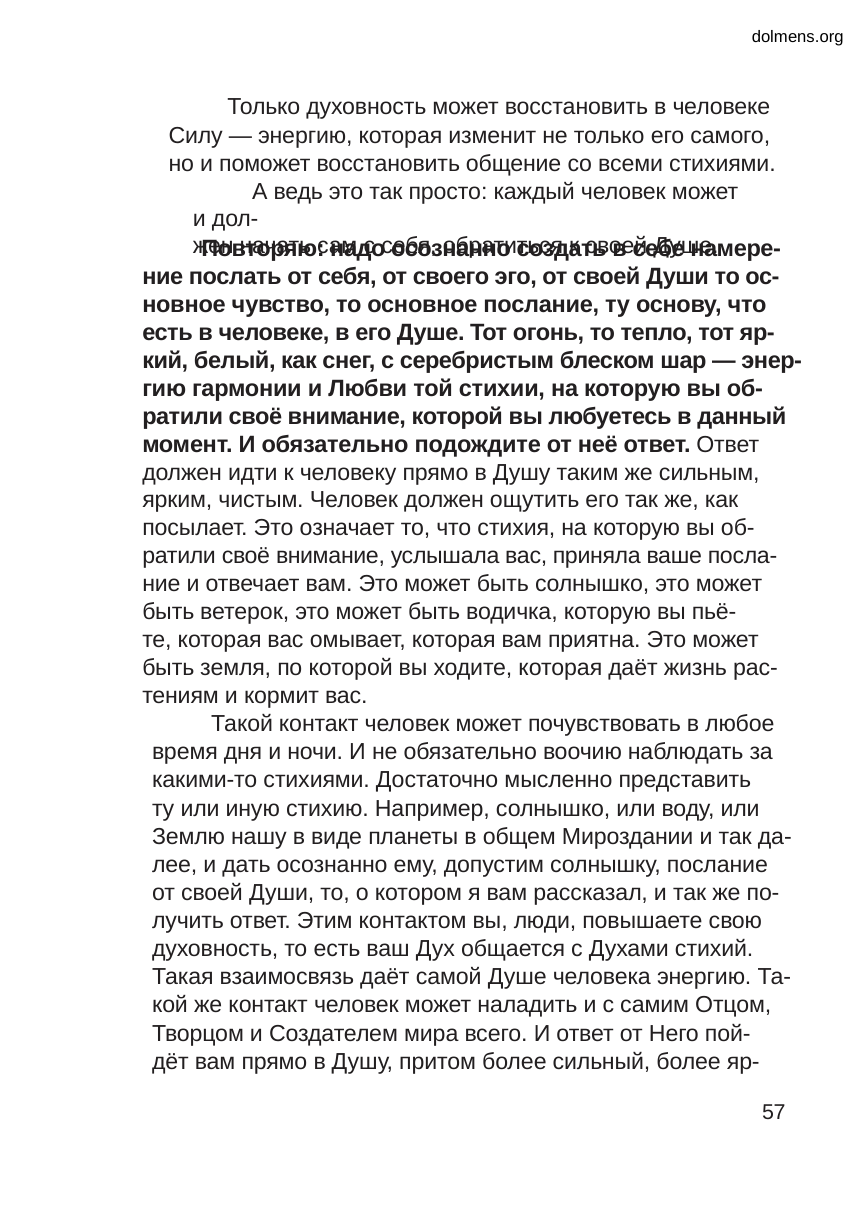

dolmens.org

Только духовность может восстановить в человеке
Силу — энергию, которая изменит не только его самого,
но и поможет восстановить общение со всеми стихиями.

А ведь это так просто: каждый человек может и дол-
жен начать сам с себя, обратиться к своей Душе.

Повторяю: надо осознанно создать в себе намере-
ние послать от себя, от своего эго, от своей Души то ос-
новное чувство, то основное послание, ту основу, что
есть в человеке, в его Душе. Тот огонь, то тепло, тот яр-
кий, белый, как снег, с серебристым блеском шар — энер-
гию гармонии и Любви той стихии, на которую вы об-
ратили своё внимание, которой вы любуетесь в данный
момент. И обязательно подождите от неё ответ. Ответ
должен идти к человеку прямо в Душу таким же сильным,
ярким, чистым. Человек должен ощутить его так же, как
посылает. Это означает то, что стихия, на которую вы об-
ратили своё внимание, услышала вас, приняла ваше посла-
ние и отвечает вам. Это может быть солнышко, это может
быть ветерок, это может быть водичка, которую вы пьё-
те, которая вас омывает, которая вам приятна. Это может
быть земля, по которой вы ходите, которая даёт жизнь рас-
тениям и кормит вас.

Такой контакт человек может почувствовать в любое
время дня и ночи. И не обязательно воочию наблюдать за
какими-то стихиями. Достаточно мысленно представить
ту или иную стихию. Например, солнышко, или воду, или
Землю нашу в виде планеты в общем Мироздании и так да-
лее, и дать осознанно ему, допустим солнышку, послание
от своей Души, то, о котором я вам рассказал, и так же по-
лучить ответ. Этим контактом вы, люди, повышаете свою
духовность, то есть ваш Дух общается с Духами стихий.
Такая взаимосвязь даёт самой Душе человека энергию. Та-
кой же контакт человек может наладить и с самим Отцом,
Творцом и Создателем мира всего. И ответ от Него пой-
дёт вам прямо в Душу, притом более сильный, более яр-

57